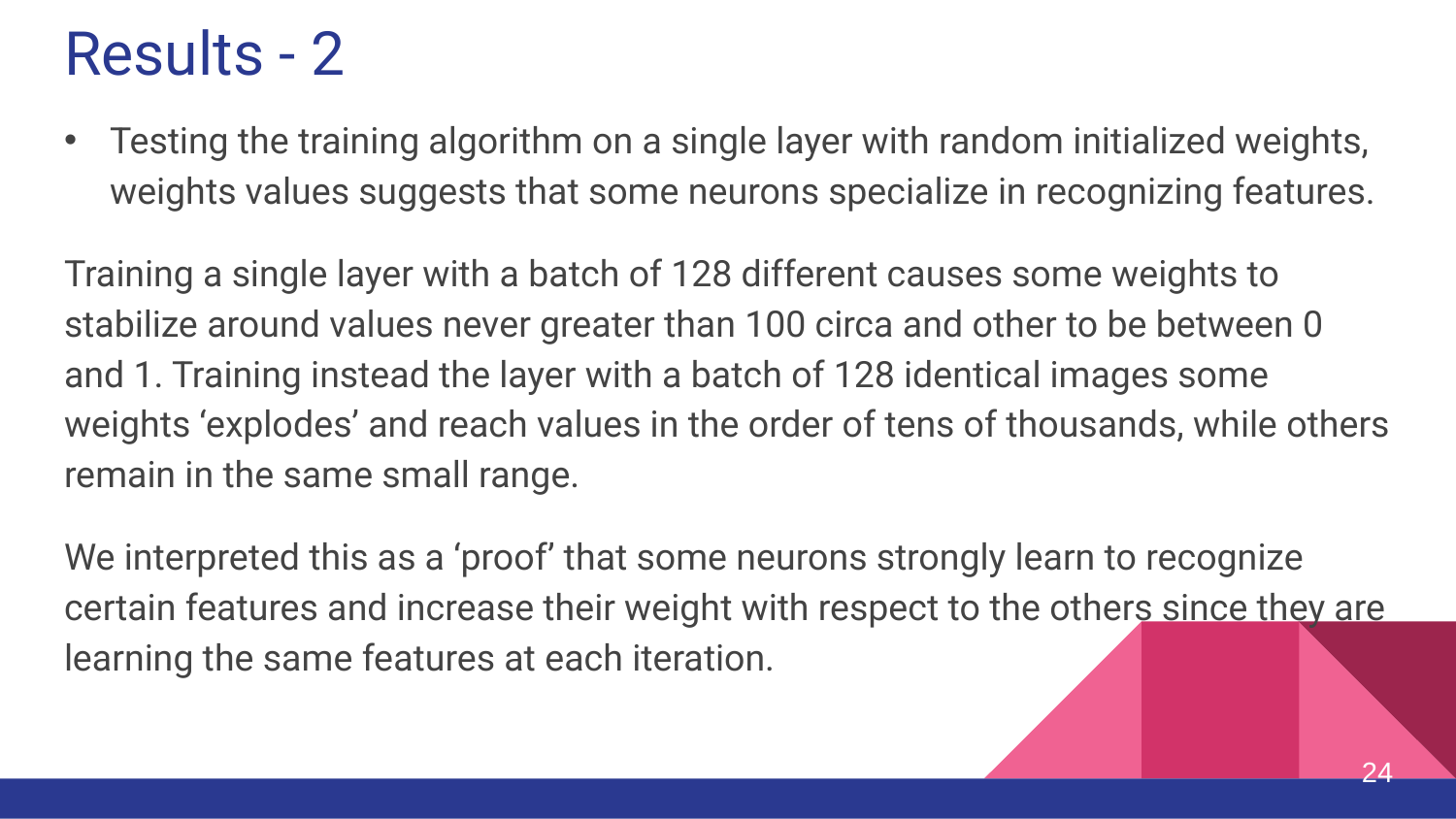

# Results - 2
Testing the training algorithm on a single layer with random initialized weights, weights values suggests that some neurons specialize in recognizing features.
Training a single layer with a batch of 128 different causes some weights to stabilize around values never greater than 100 circa and other to be between 0 and 1. Training instead the layer with a batch of 128 identical images some weights ‘explodes’ and reach values in the order of tens of thousands, while others remain in the same small range.
We interpreted this as a ‘proof’ that some neurons strongly learn to recognize certain features and increase their weight with respect to the others since they are learning the same features at each iteration.

24